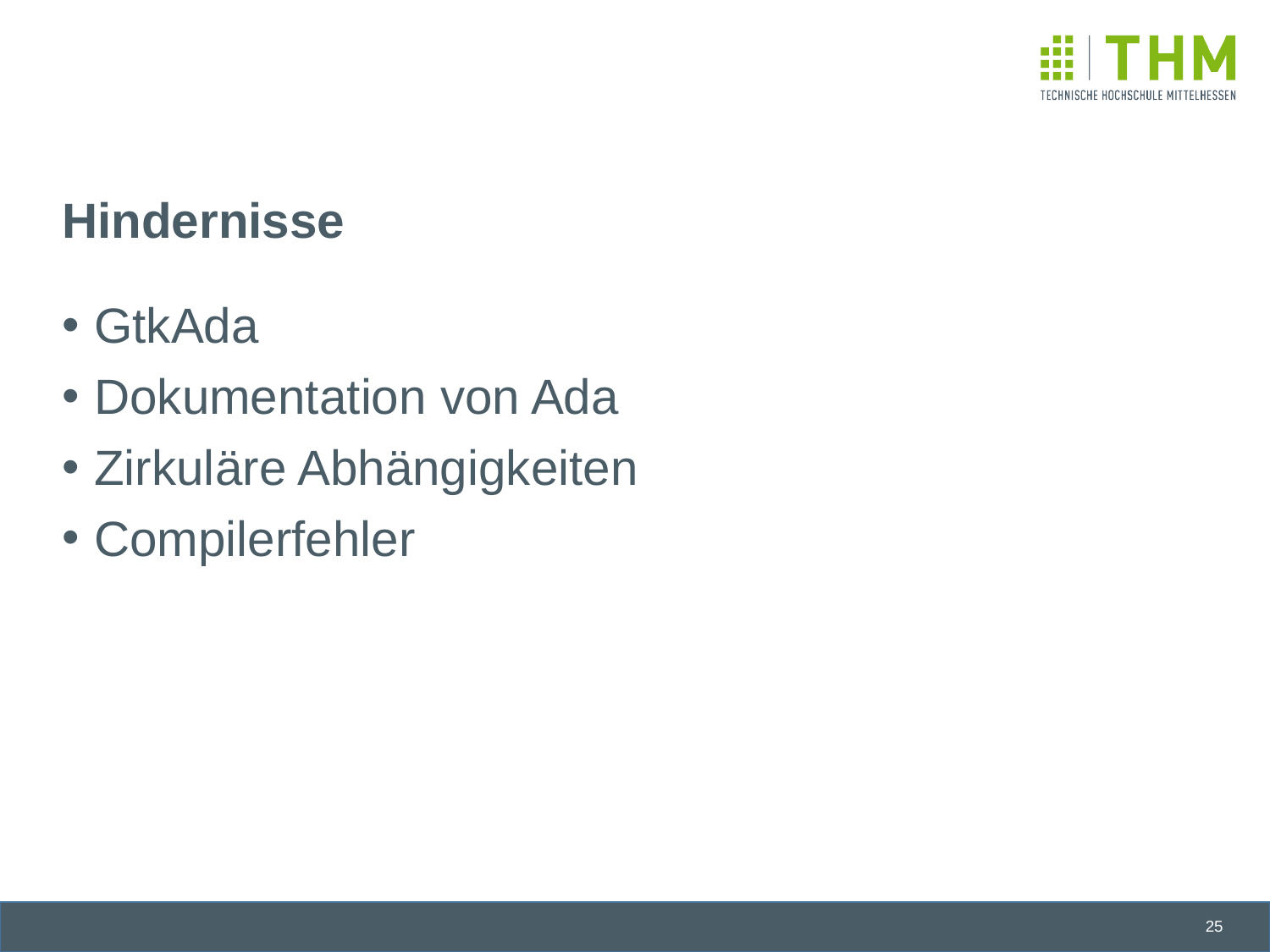

# Hindernisse
GtkAda
Dokumentation von Ada
Zirkuläre Abhängigkeiten
Compilerfehler